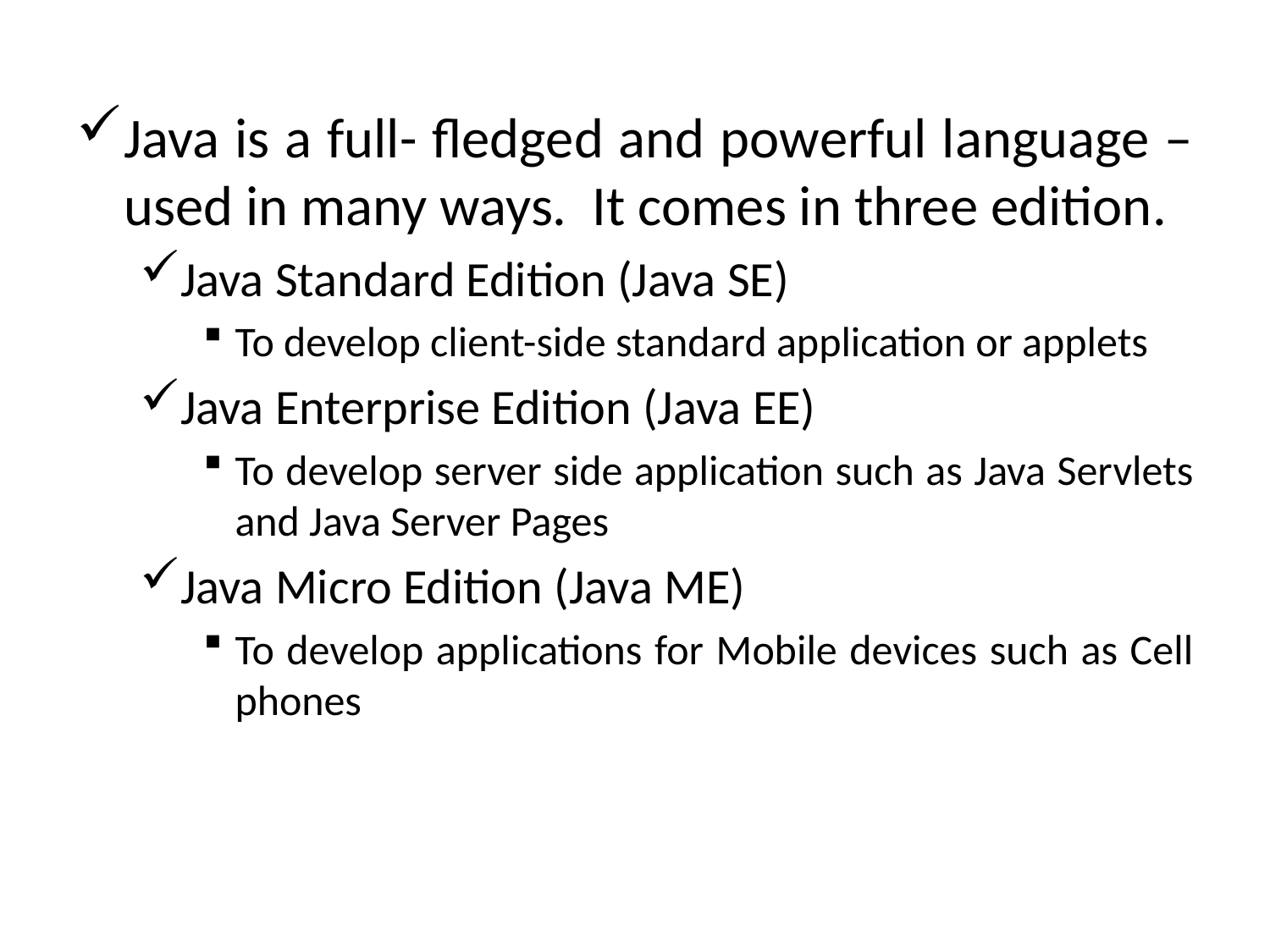

Java is a full- fledged and powerful language – used in many ways.  It comes in three edition.
Java Standard Edition (Java SE)
To develop client-side standard application or applets
Java Enterprise Edition (Java EE)
To develop server side application such as Java Servlets and Java Server Pages
Java Micro Edition (Java ME)
To develop applications for Mobile devices such as Cell phones